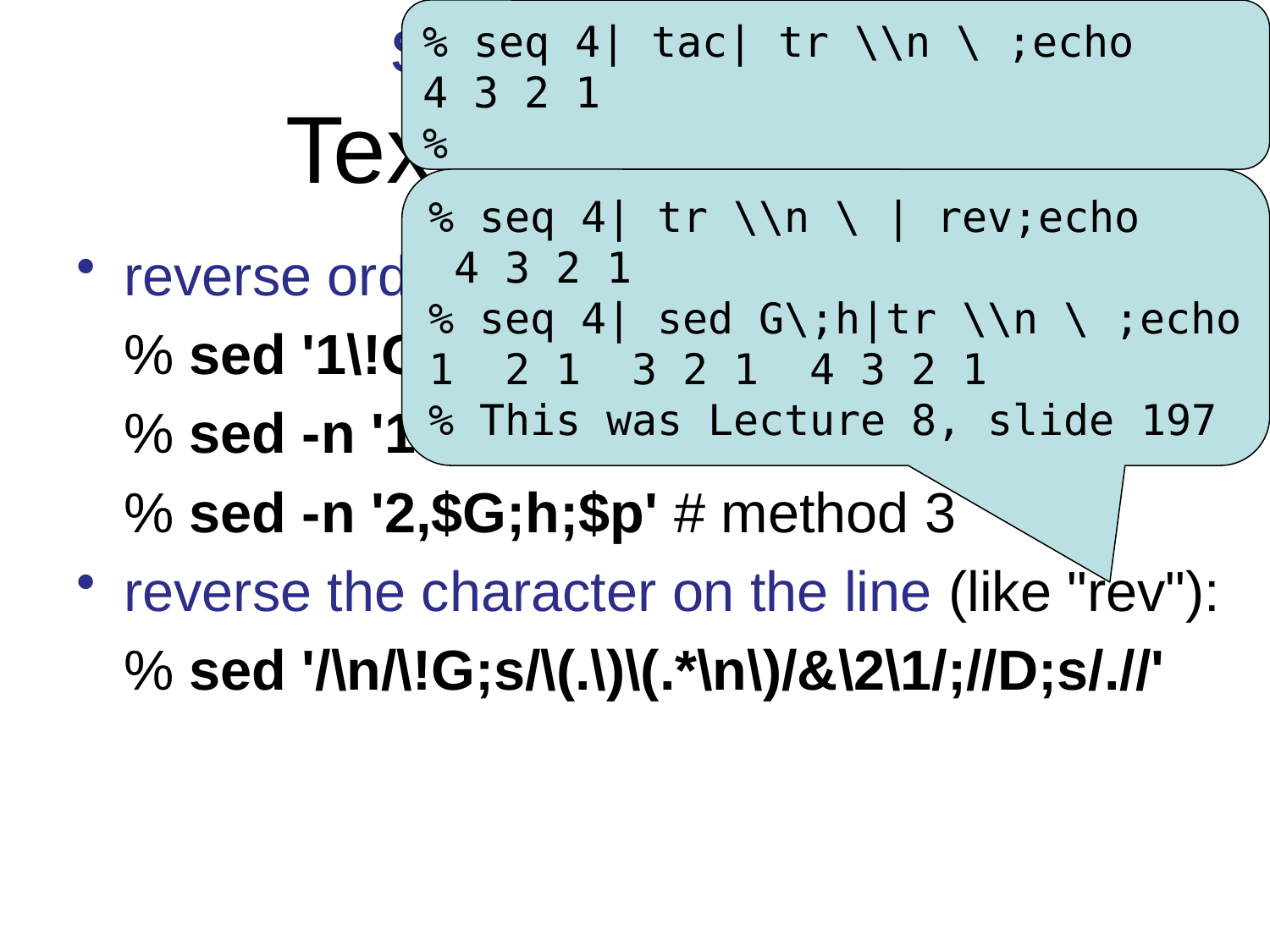

sed one-liners
Text Substitution
% seq 4| tac| tr \\n \ ;echo
4 3 2 1
%
% seq 4| tr \\n \ | rev;echo
 4 3 2 1
% seq 4| sed G\;h|tr \\n \ ;echo
1  2 1  3 2 1  4 3 2 1
% This was Lecture 8, slide 197
reverse order of lines (like "tac"):
	% sed '1\!G;h;$\!d' # method 1
	% sed -n '1\!G;h;$p' # method 2
	% sed -n '2,$G;h;$p' # method 3
reverse the character on the line (like "rev"):
	% sed '/\n/\!G;s/\(.\)\(.*\n\)/&\2\1/;//D;s/.//'